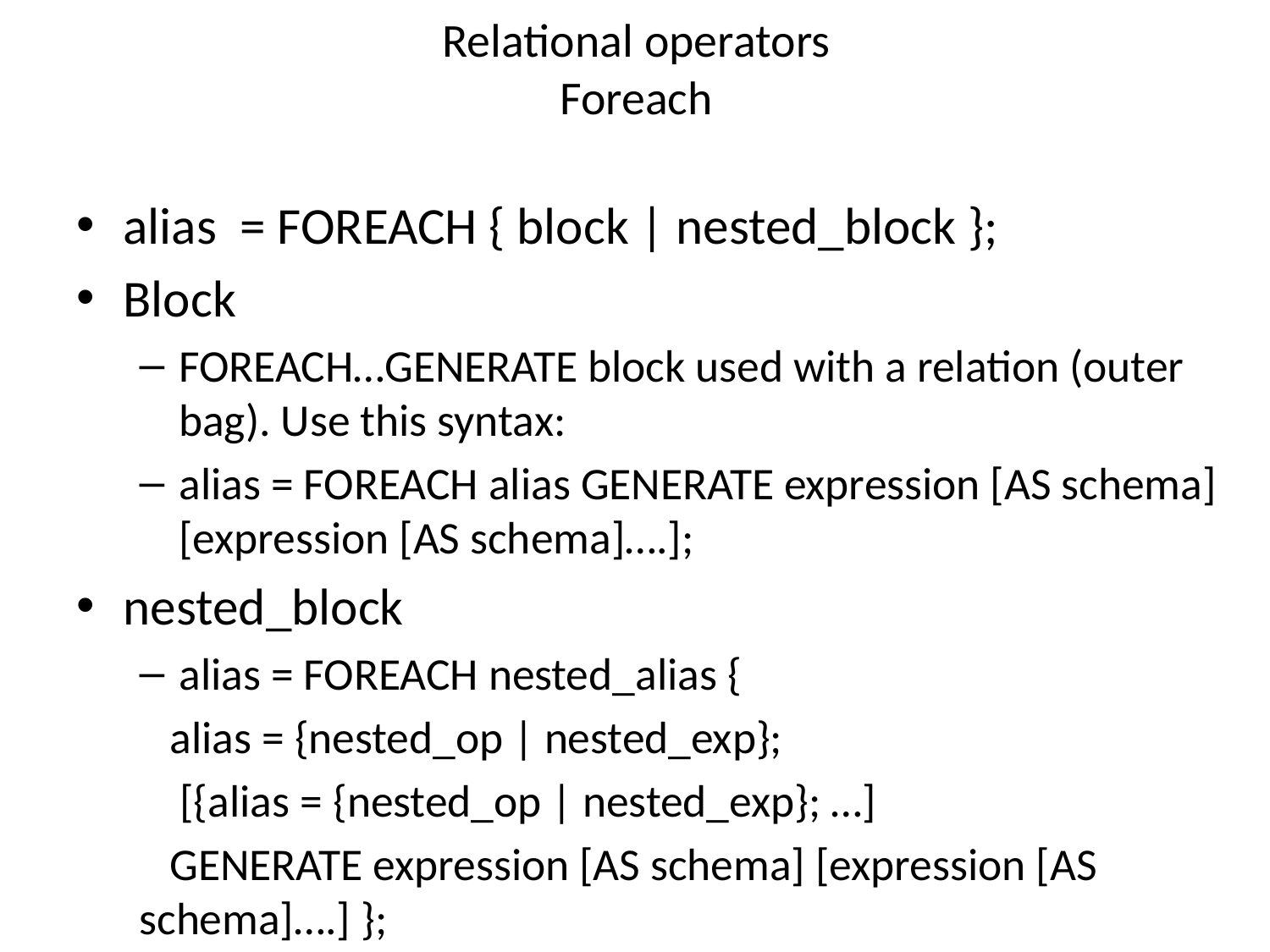

# Relational operators Foreach
alias  = FOREACH { block | nested_block };
Block
FOREACH…GENERATE block used with a relation (outer bag). Use this syntax:
alias = FOREACH alias GENERATE expression [AS schema] [expression [AS schema]….];
nested_block
alias = FOREACH nested_alias {
   alias = {nested_op | nested_exp};
    [{alias = {nested_op | nested_exp}; …]
   GENERATE expression [AS schema] [expression [AS schema]….] };